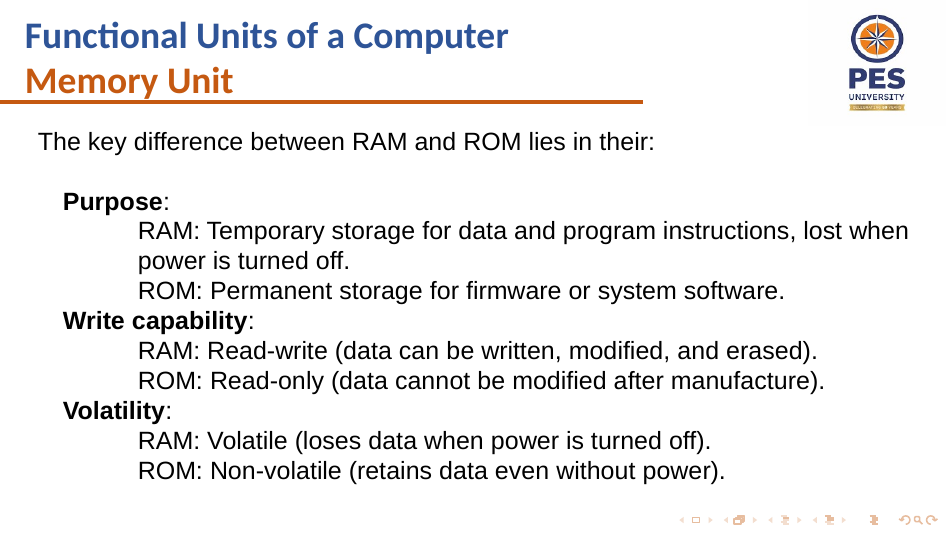

Functional Units of a Computer
Memory Unit

The key difference between RAM and ROM lies in their:

Purpose:
RAM: Temporary storage for data and program instructions, lost when power is turned off.
ROM: Permanent storage for firmware or system software.
Write capability:
RAM: Read-write (data can be written, modified, and erased).
ROM: Read-only (data cannot be modified after manufacture).
Volatility:
RAM: Volatile (loses data when power is turned off).
ROM: Non-volatile (retains data even without power).